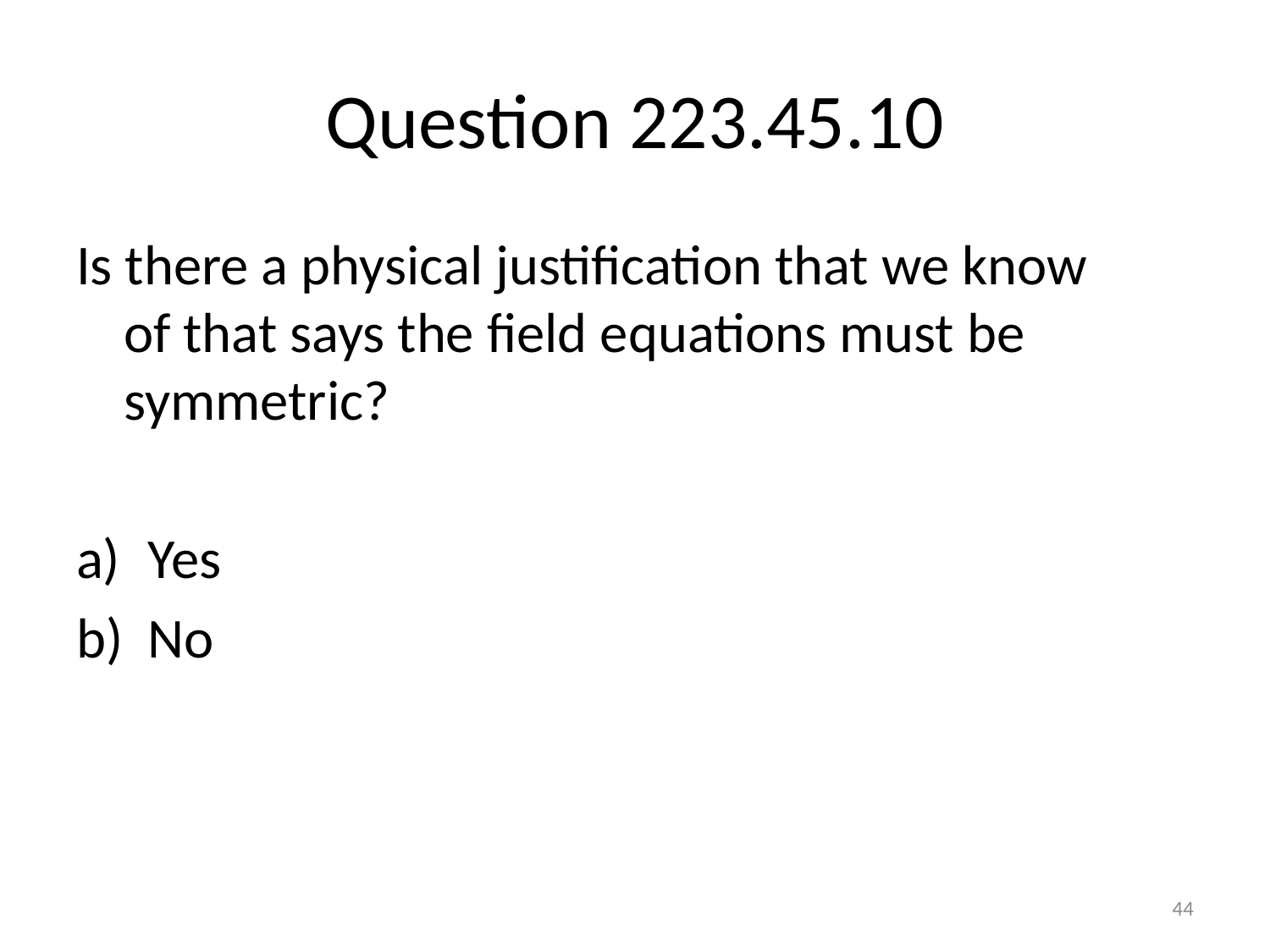

# Question 223.45.10
Is there a physical justification that we know of that says the field equations must be symmetric?

Yes
No

44